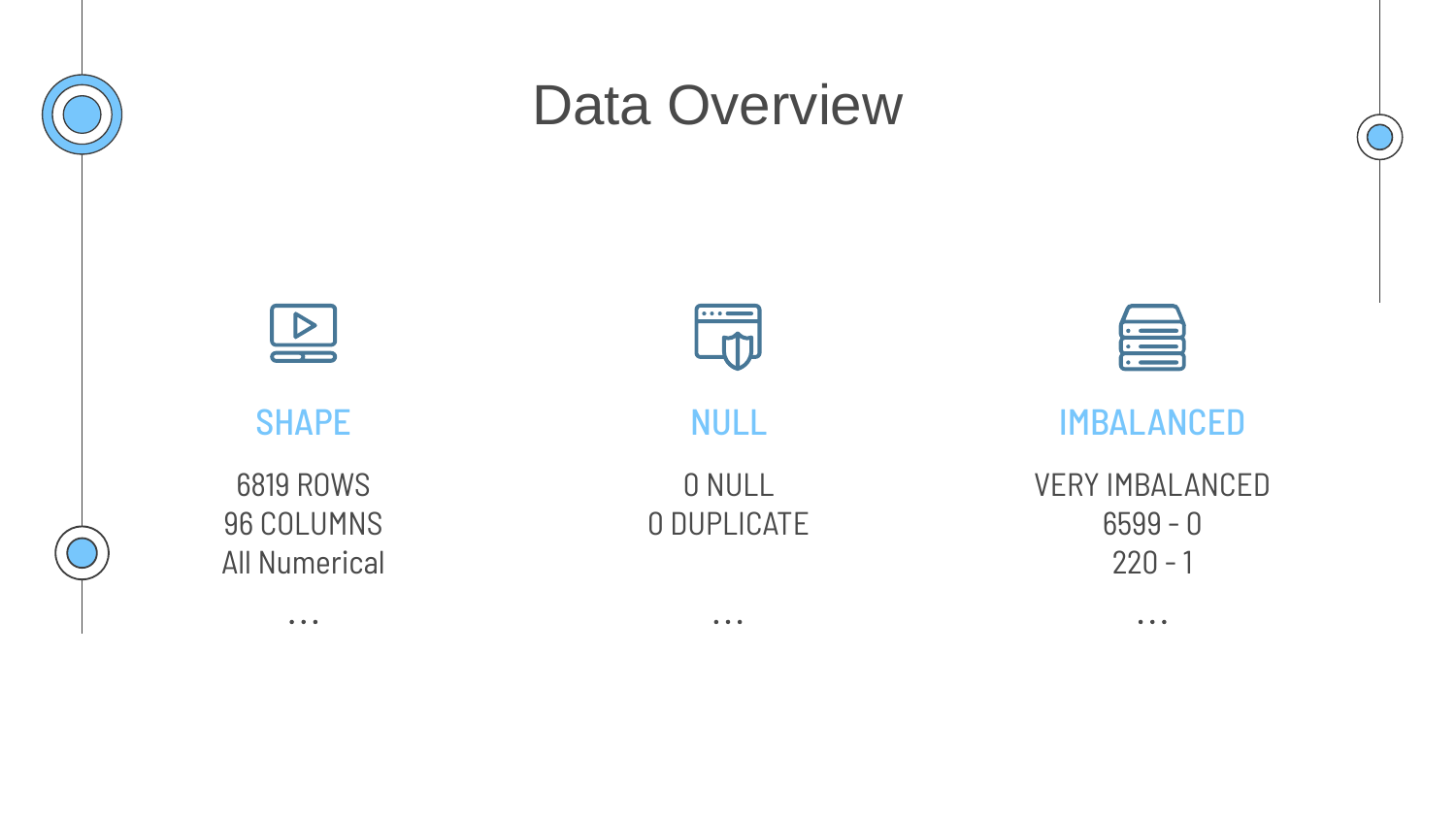

# Data Overview

SHAPE
NULL
IMBALANCED
6819 ROWS
96 COLUMNS
All Numerical
0 NULL
0 DUPLICATE
VERY IMBALANCED
6599 - 0
220 - 1